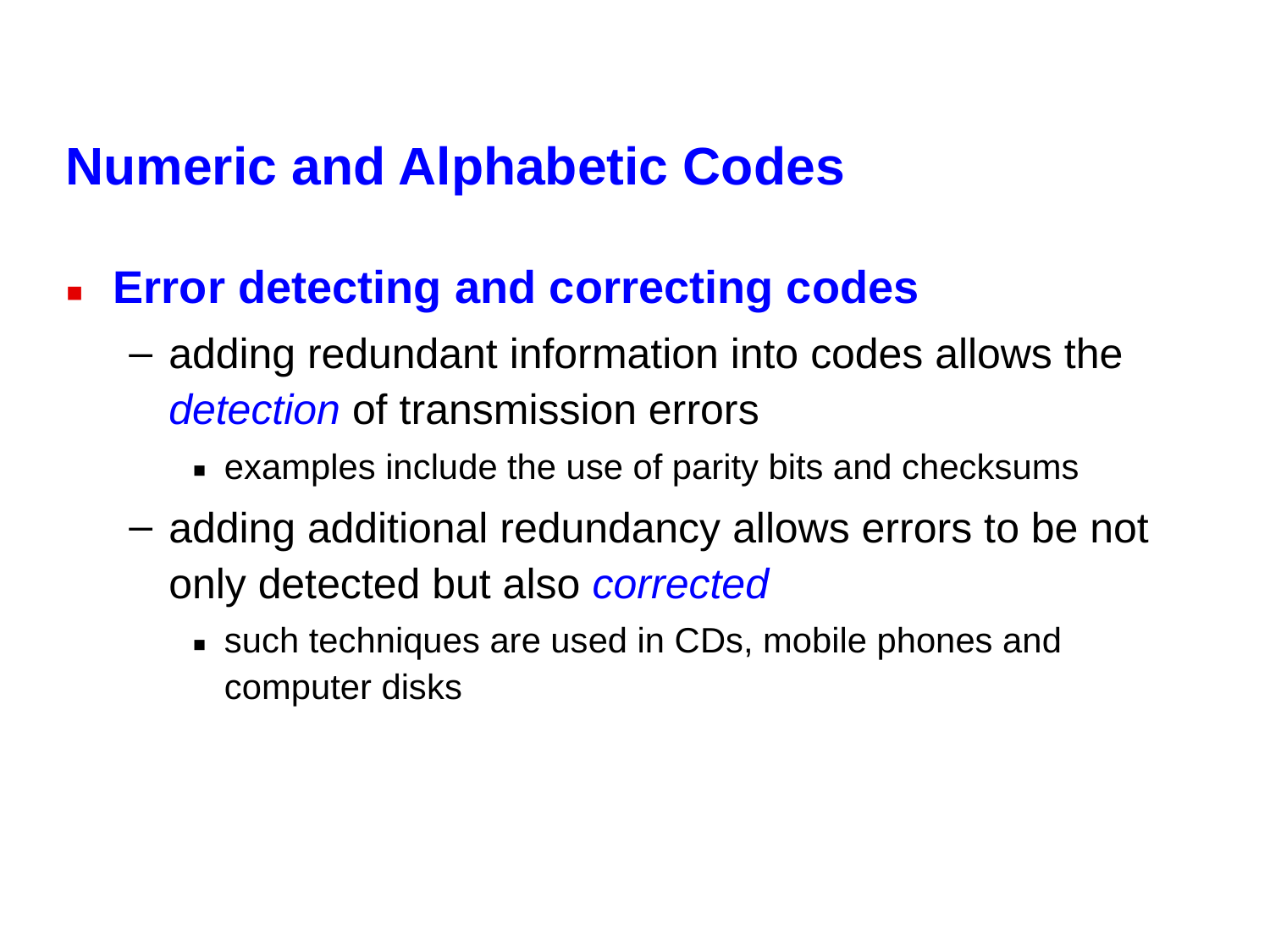

# Numeric and Alphabetic Codes
Error detecting and correcting codes
adding redundant information into codes allows the detection of transmission errors
examples include the use of parity bits and checksums
adding additional redundancy allows errors to be not only detected but also corrected
such techniques are used in CDs, mobile phones and computer disks